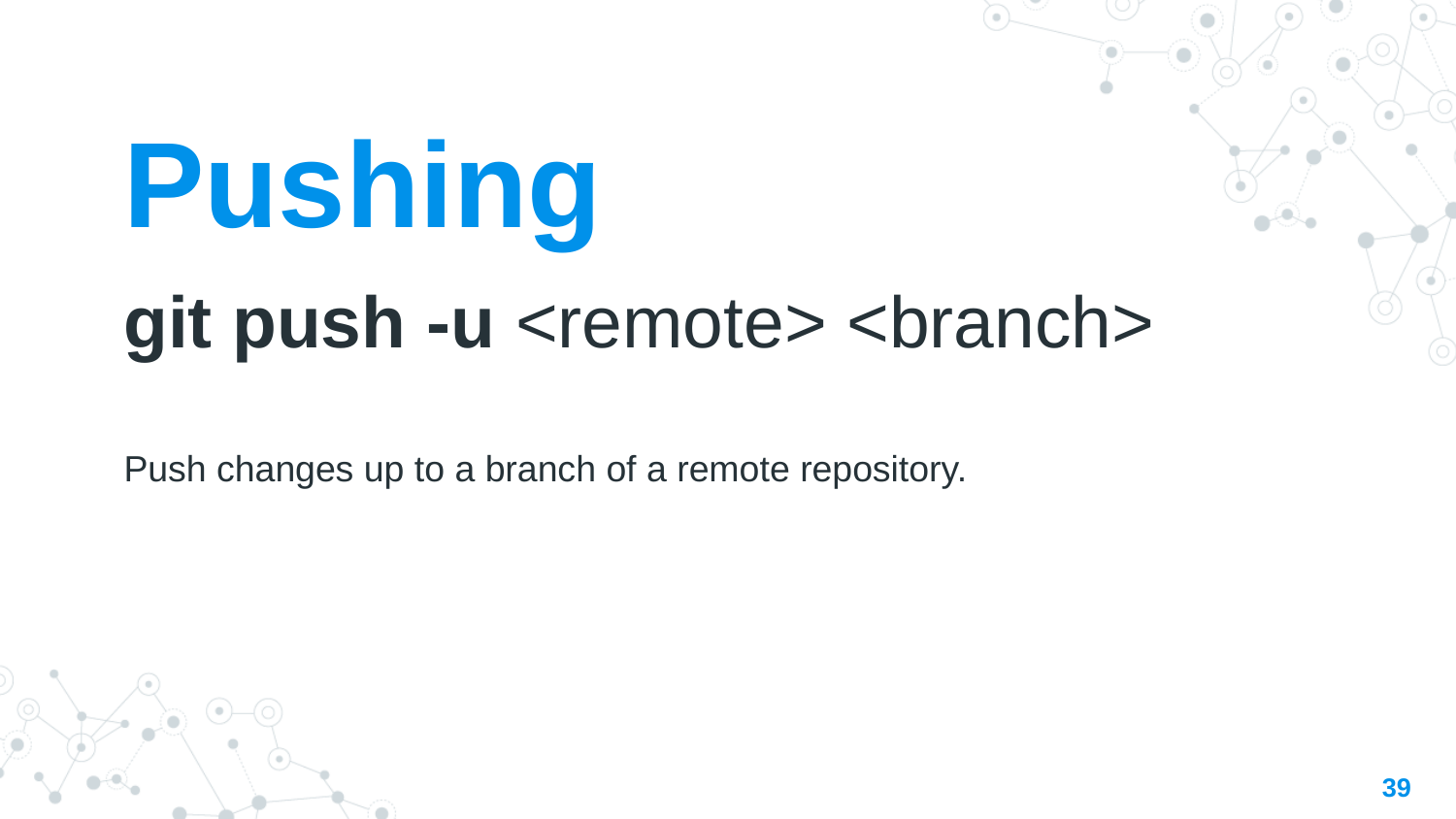

Pushing
git push -u <remote> <branch>
Push changes up to a branch of a remote repository.
39